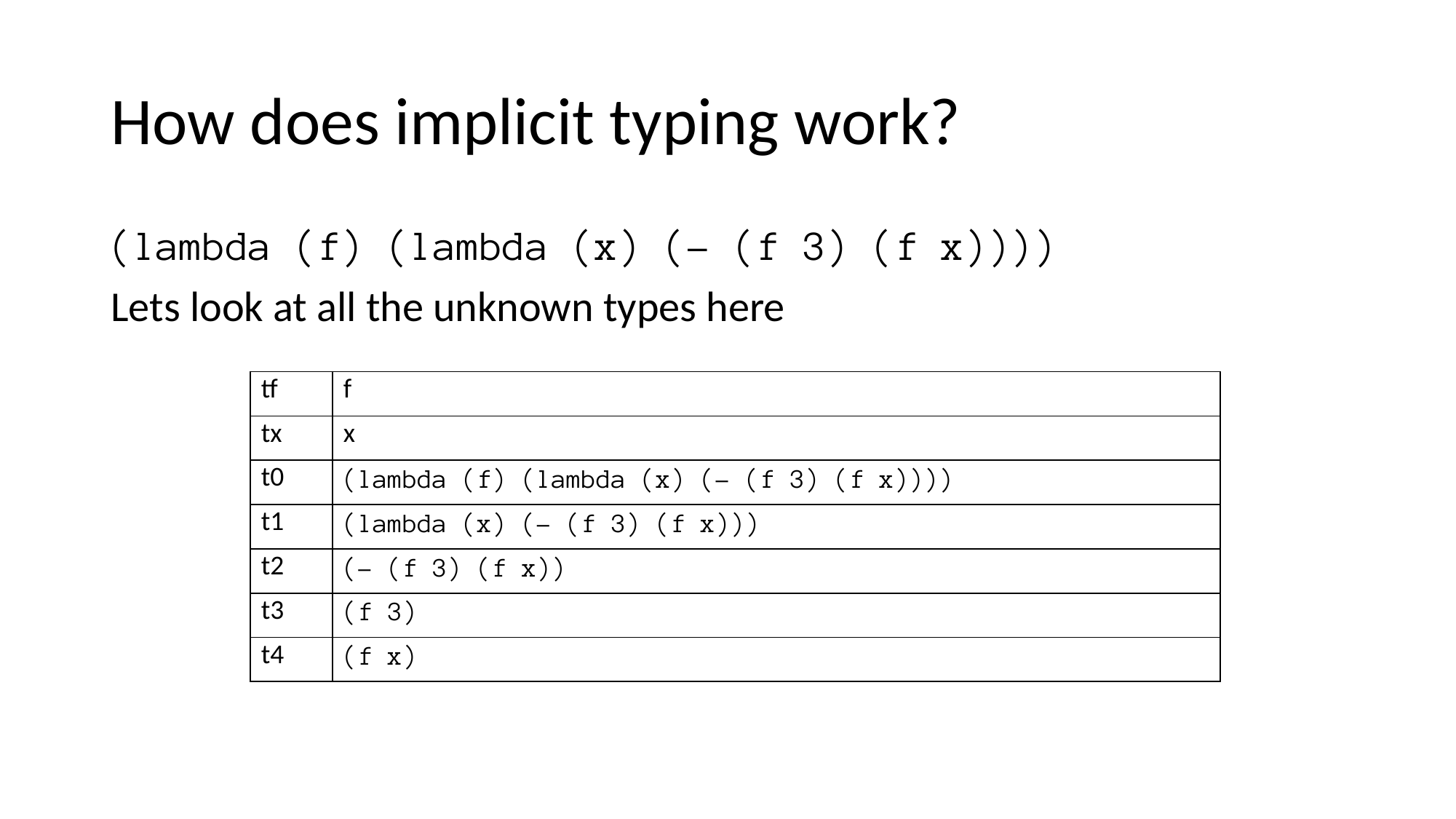

# How does implicit typing work?
(lambda (f) (lambda (x) (- (f 3) (f x))))
Lets look at all the unknown types here

| tf | f |
| --- | --- |
| tx | x |
| t0 | (lambda (f) (lambda (x) (- (f 3) (f x)))) |
| t1 | (lambda (x) (- (f 3) (f x))) |
| t2 | (- (f 3) (f x)) |
| t3 | (f 3) |
| t4 | (f x) |